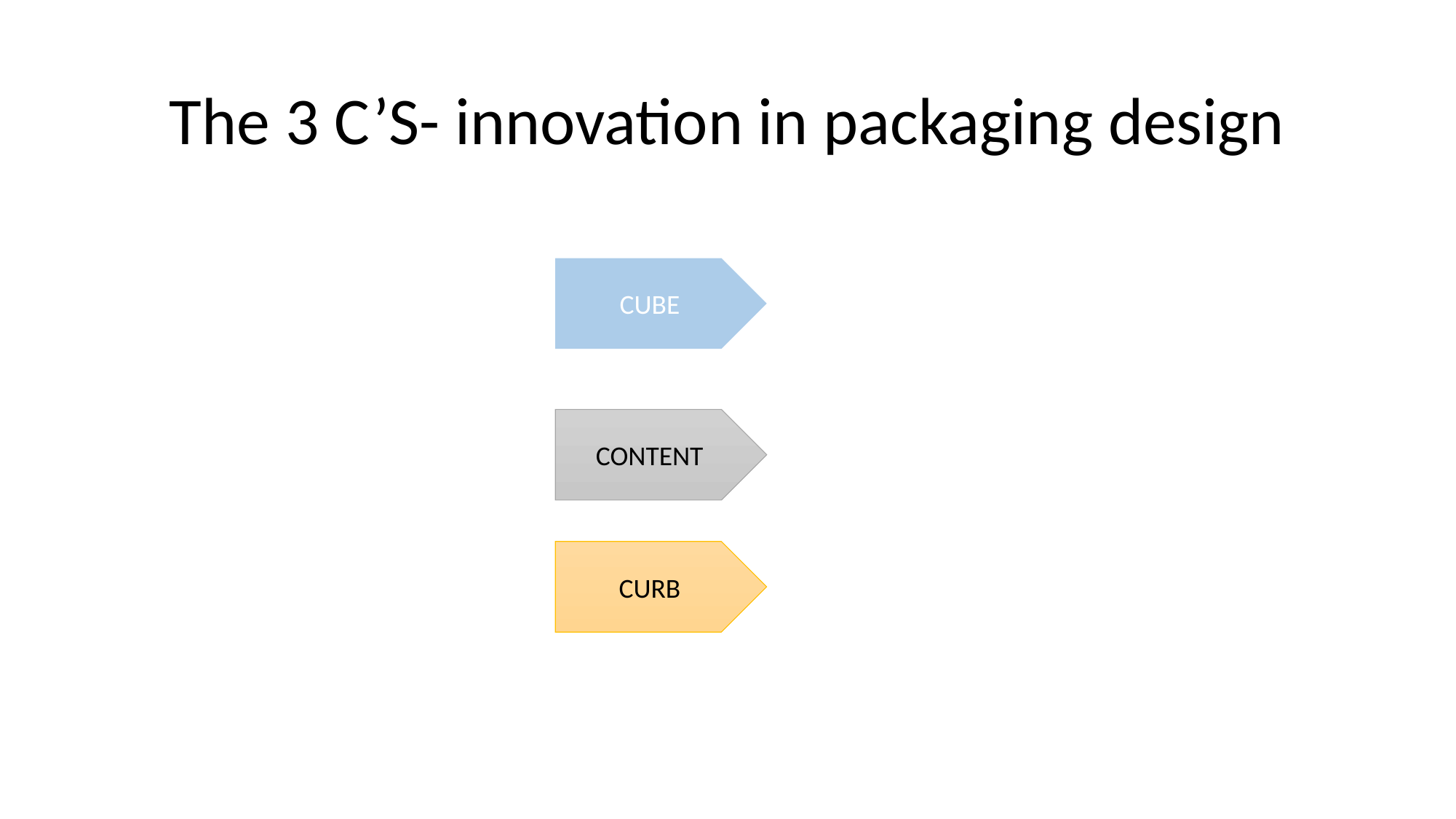

# The 3 C’S- innovation in packaging design

CUBE
CONTENT
CURB